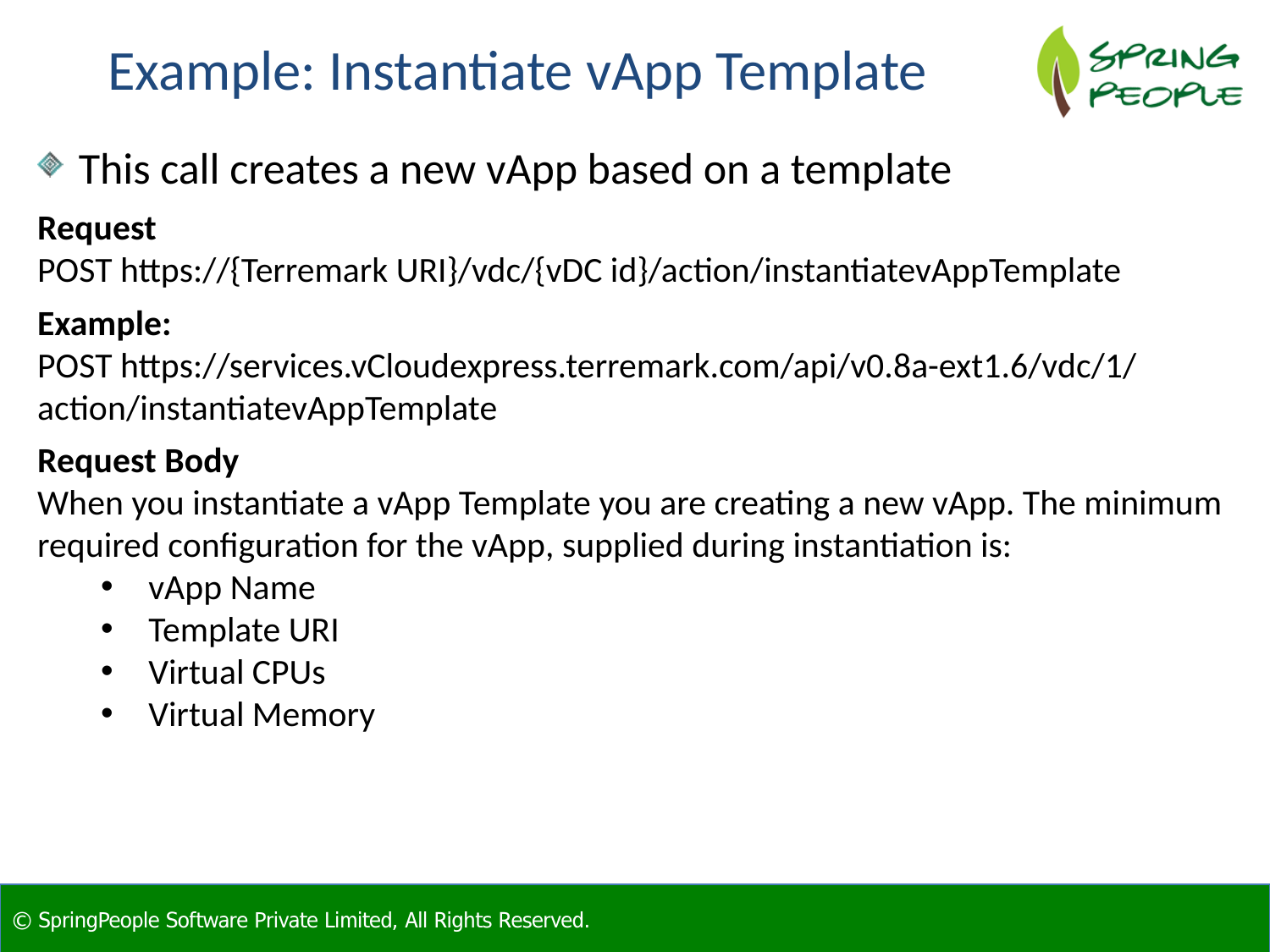

Example: Instantiate vApp Template
 This call creates a new vApp based on a template
Request
POST https://{Terremark URI}/vdc/{vDC id}/action/instantiatevAppTemplate
Example:
POST https://services.vCloudexpress.terremark.com/api/v0.8a-ext1.6/vdc/1/action/instantiatevAppTemplate
Request Body
When you instantiate a vApp Template you are creating a new vApp. The minimum required configuration for the vApp, supplied during instantiation is:
vApp Name
Template URI
Virtual CPUs
Virtual Memory